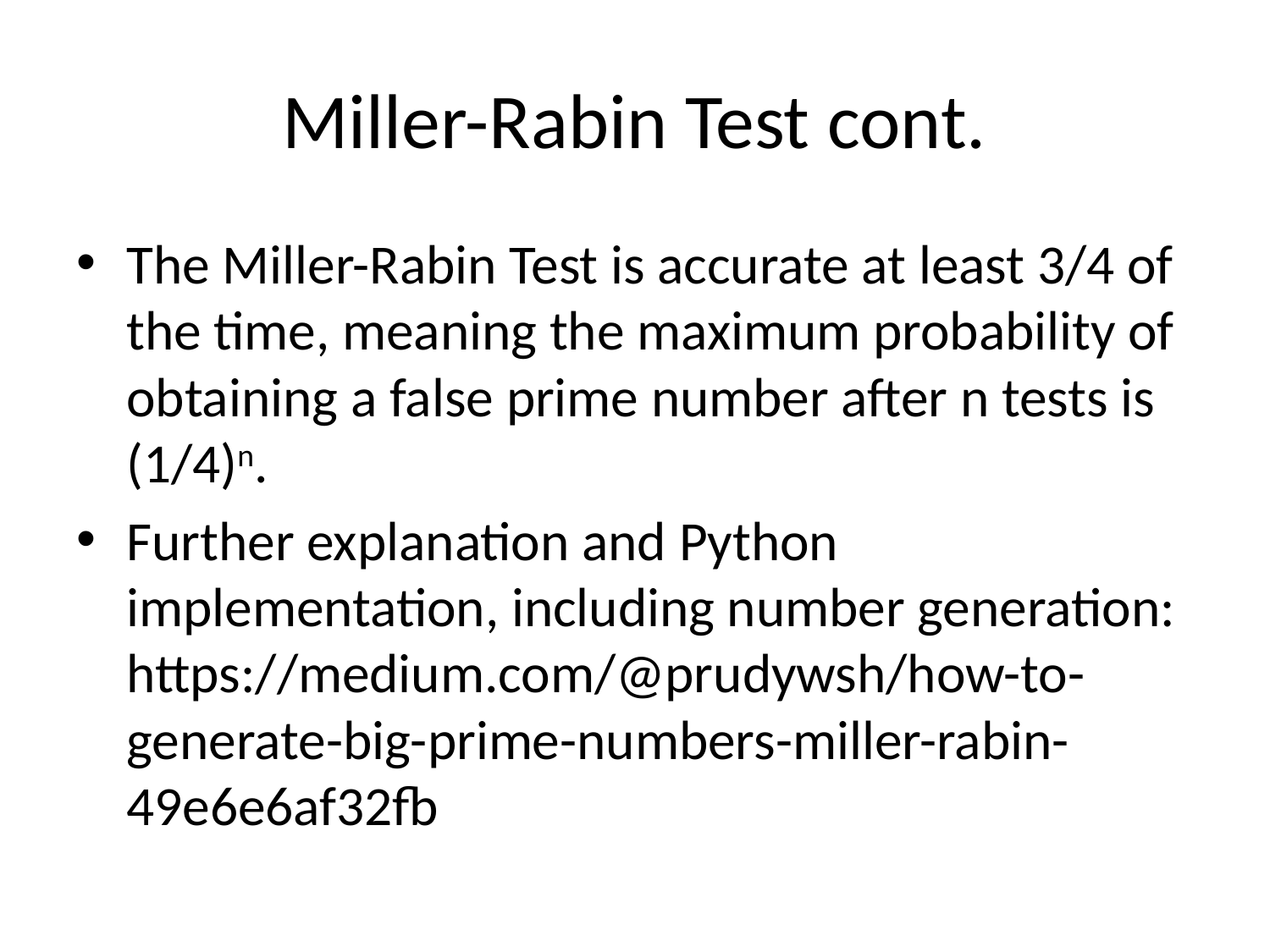

# Miller-Rabin Test cont.
The Miller-Rabin Test is accurate at least 3/4 of the time, meaning the maximum probability of obtaining a false prime number after n tests is (1/4)n.
Further explanation and Python implementation, including number generation: https://medium.com/@prudywsh/how-to-generate-big-prime-numbers-miller-rabin-49e6e6af32fb